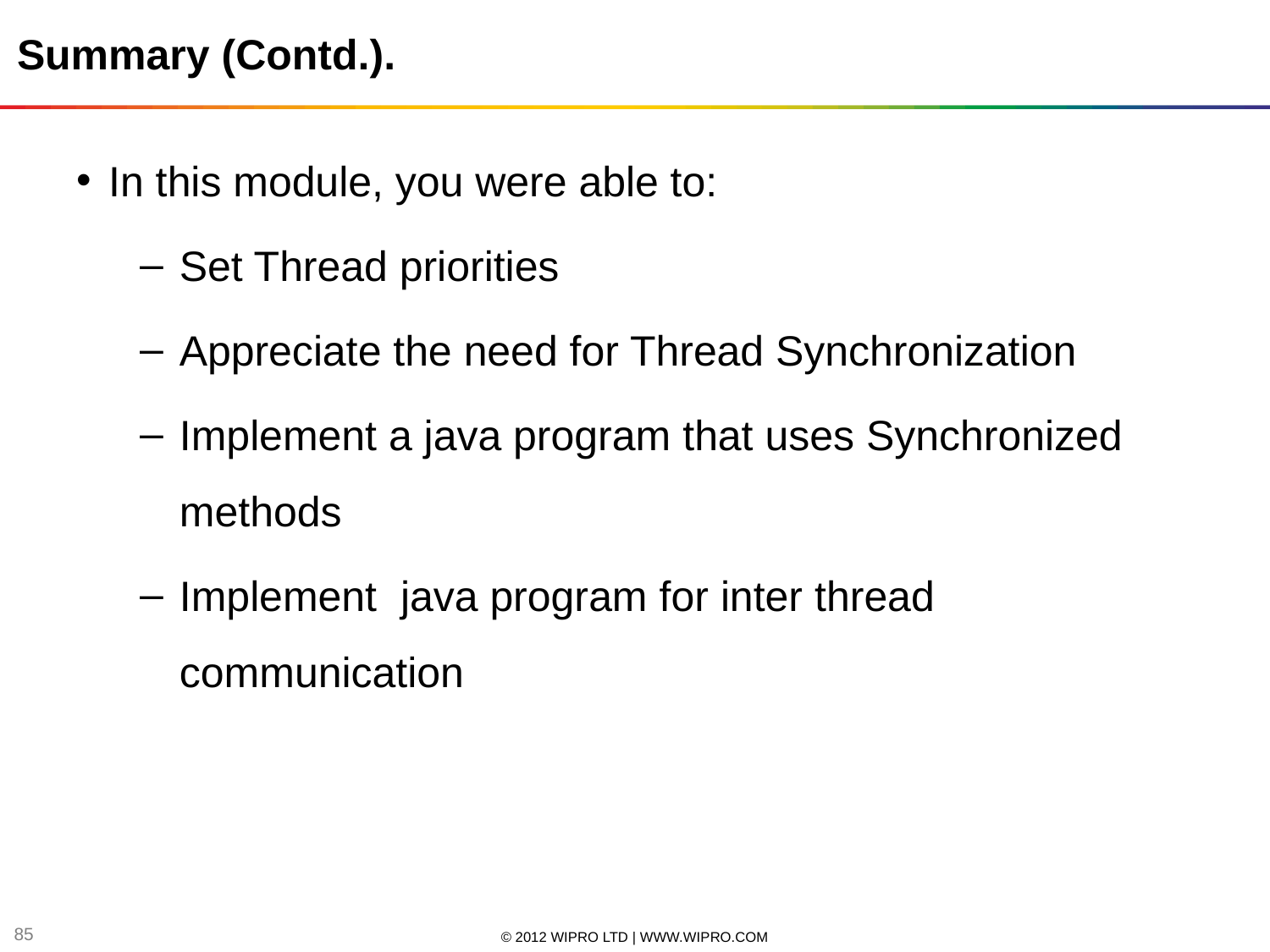

# Summary (Contd.).
In this module, you were able to:
Set Thread priorities
Appreciate the need for Thread Synchronization
Implement a java program that uses Synchronized methods
Implement  java program for inter thread communication